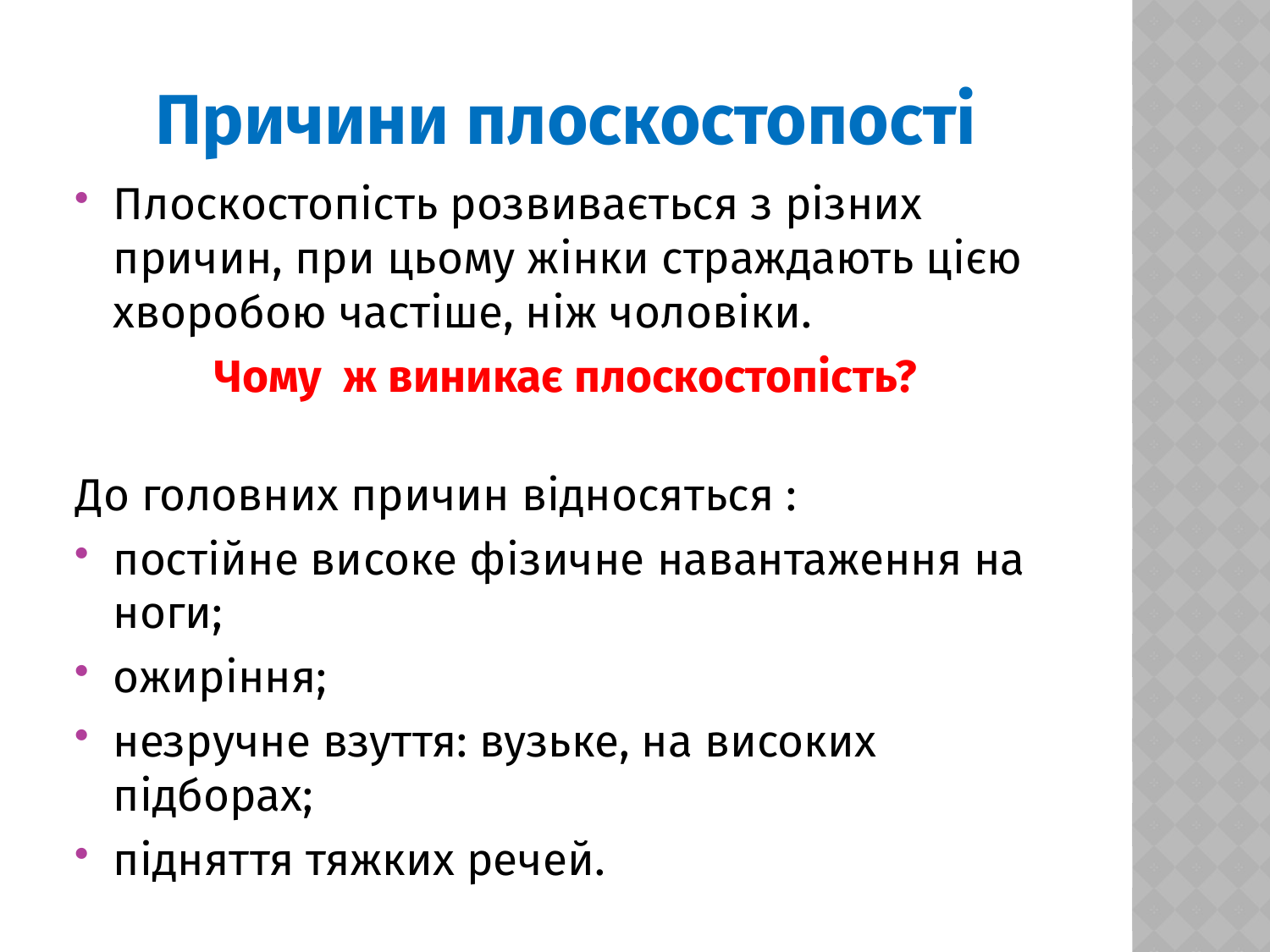

# Причини плоскостопості
Плоскостопість розвивається з різних причин, при цьому жінки страждають цією хворобою частіше, ніж чоловіки.
Чому  ж виникає плоскостопість?
До головних причин відносяться :
постійне високе фізичне навантаження на ноги;
ожиріння;
незручне взуття: вузьке, на високих підборах;
підняття тяжких речей.